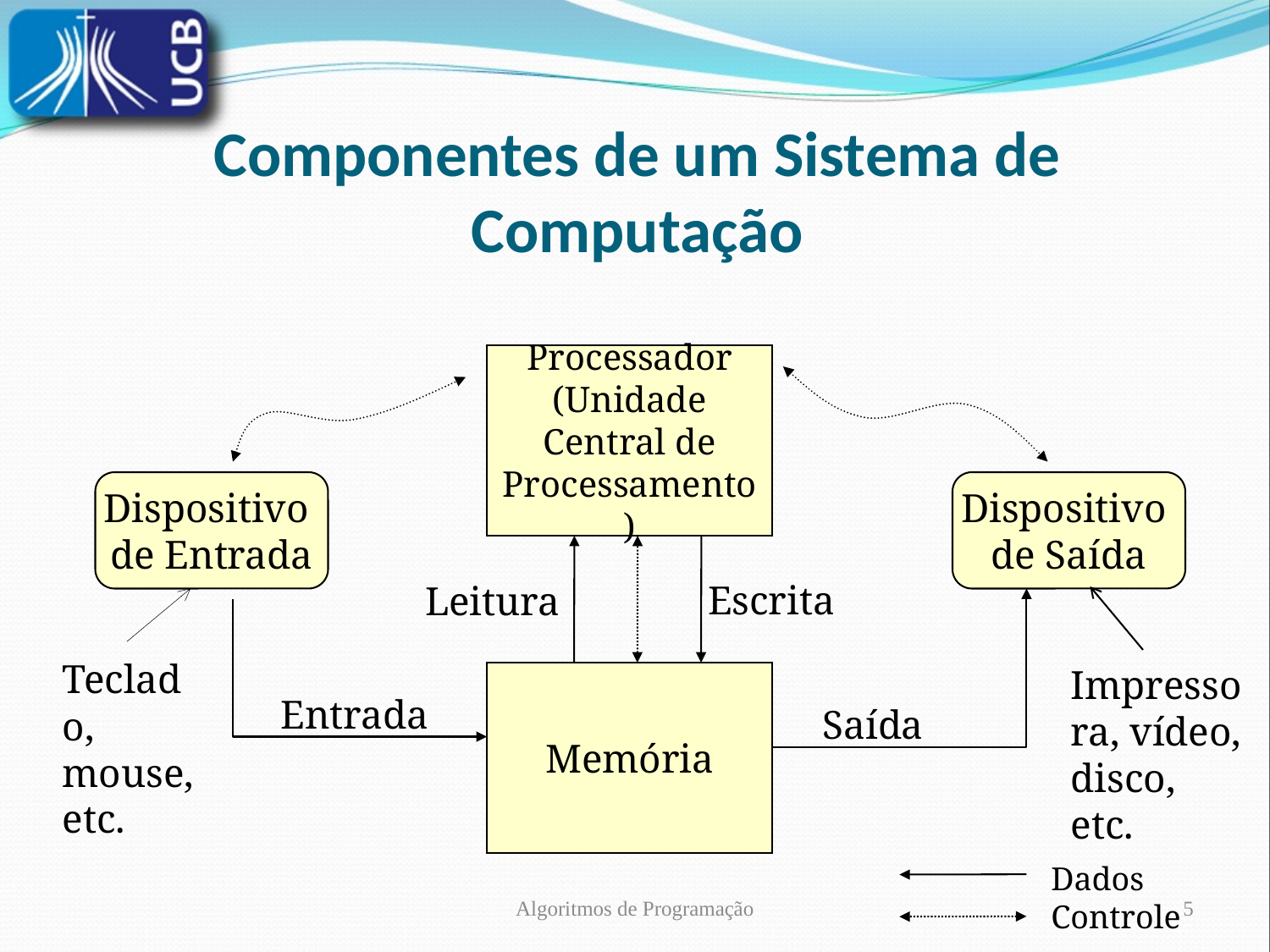

# Componentes de um Sistema de Computação
Processador (Unidade Central de Processamento)

Dispositivo
de Entrada
Dispositivo
de Saída

Escrita
Leitura

Impressora, vídeo, disco, etc.

Teclado, mouse, etc.

Memória
Entrada
Saída

Dados
Controle
Algoritmos de Programação
5